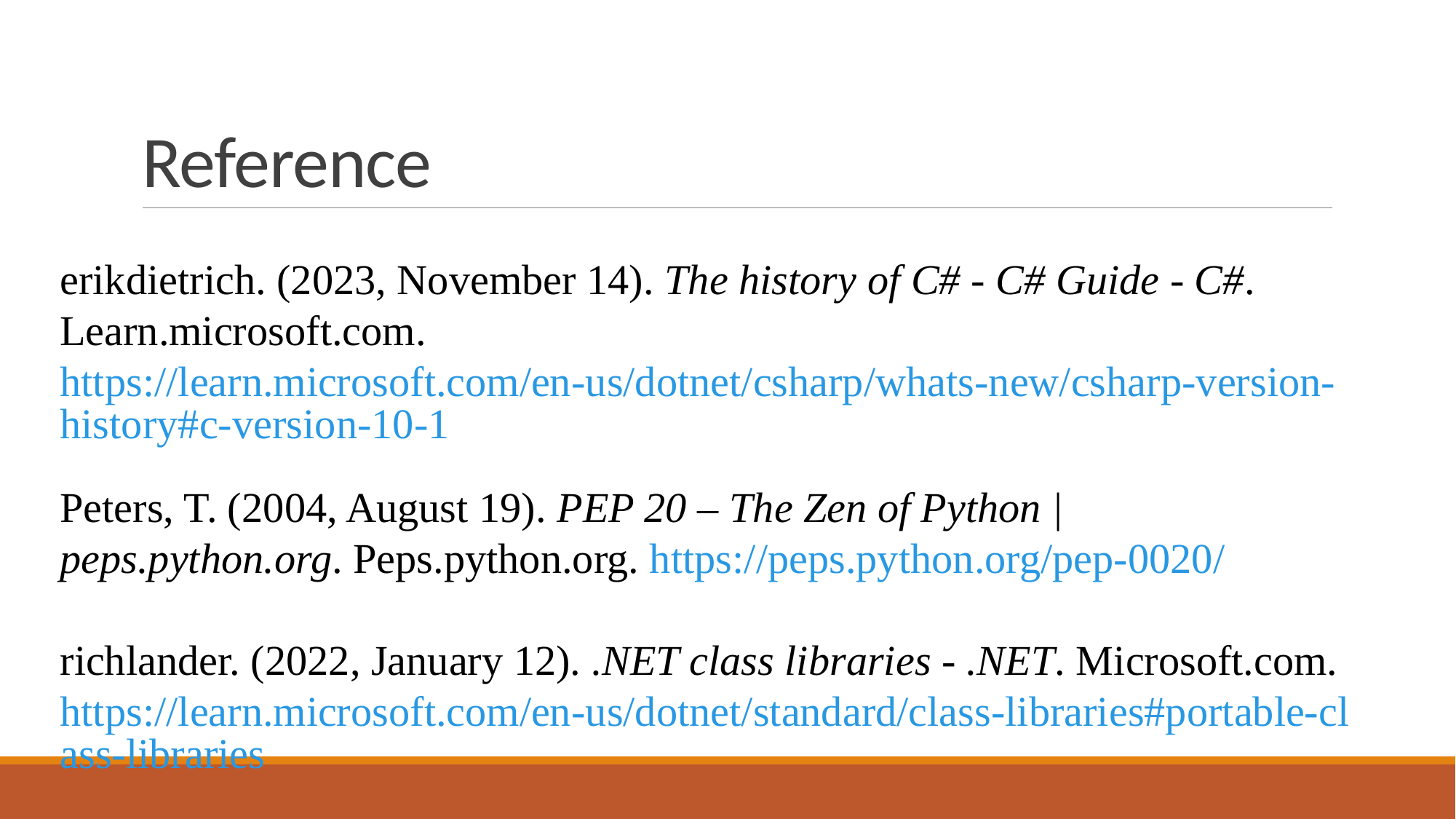

# Reference
erikdietrich. (2023, November 14). The history of C# - C# Guide - C#. Learn.microsoft.com. https://learn.microsoft.com/en-us/dotnet/csharp/whats-new/csharp-version-history#c-version-10-1

Peters, T. (2004, August 19). PEP 20 – The Zen of Python | peps.python.org. Peps.python.org. https://peps.python.org/pep-0020/

richlander. (2022, January 12). .NET class libraries - .NET. Microsoft.com. https://learn.microsoft.com/en-us/dotnet/standard/class-libraries#portable-class-libraries